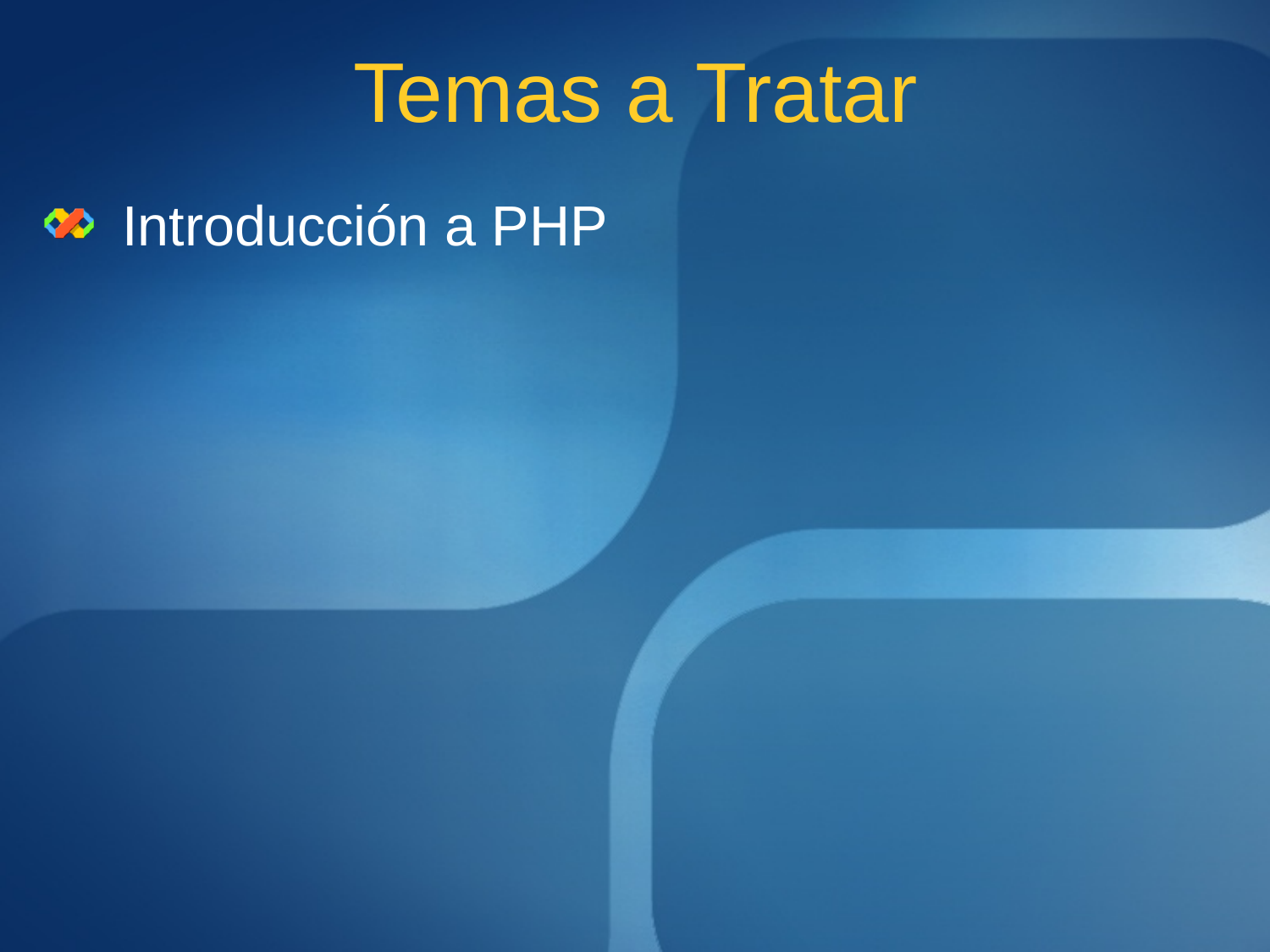

# Temas a Tratar
Introducción a PHP